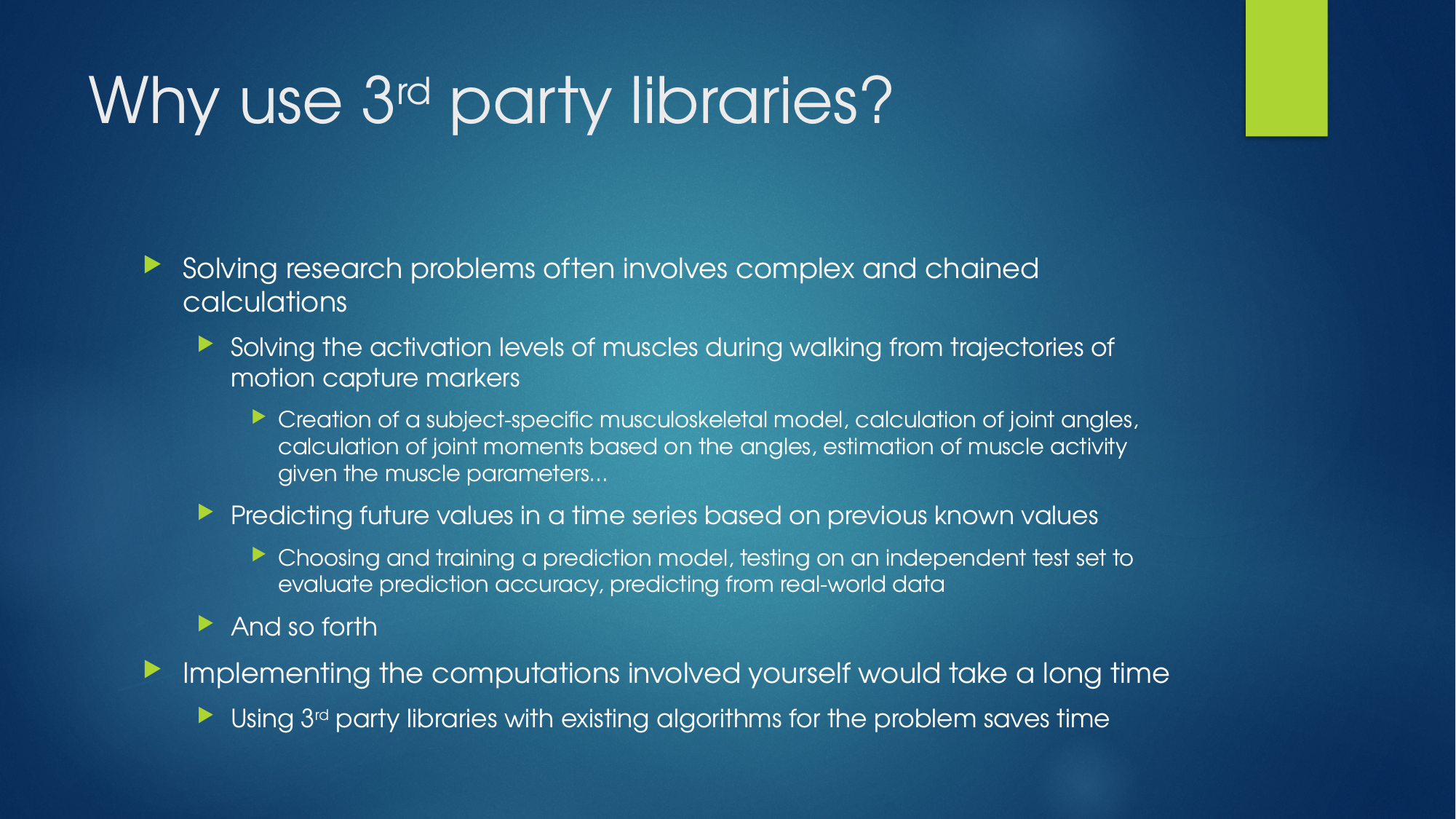

# Why use 3rd party libraries?
Solving research problems often involves complex and chained calculations
Solving the activation levels of muscles during walking from trajectories of motion capture markers
Creation of a subject-specific musculoskeletal model, calculation of joint angles, calculation of joint moments based on the angles, estimation of muscle activity given the muscle parameters…
Predicting future values in a time series based on previous known values
Choosing and training a prediction model, testing on an independent test set to evaluate prediction accuracy, predicting from real-world data
And so forth
Implementing the computations involved yourself would take a long time
Using 3rd party libraries with existing algorithms for the problem saves time